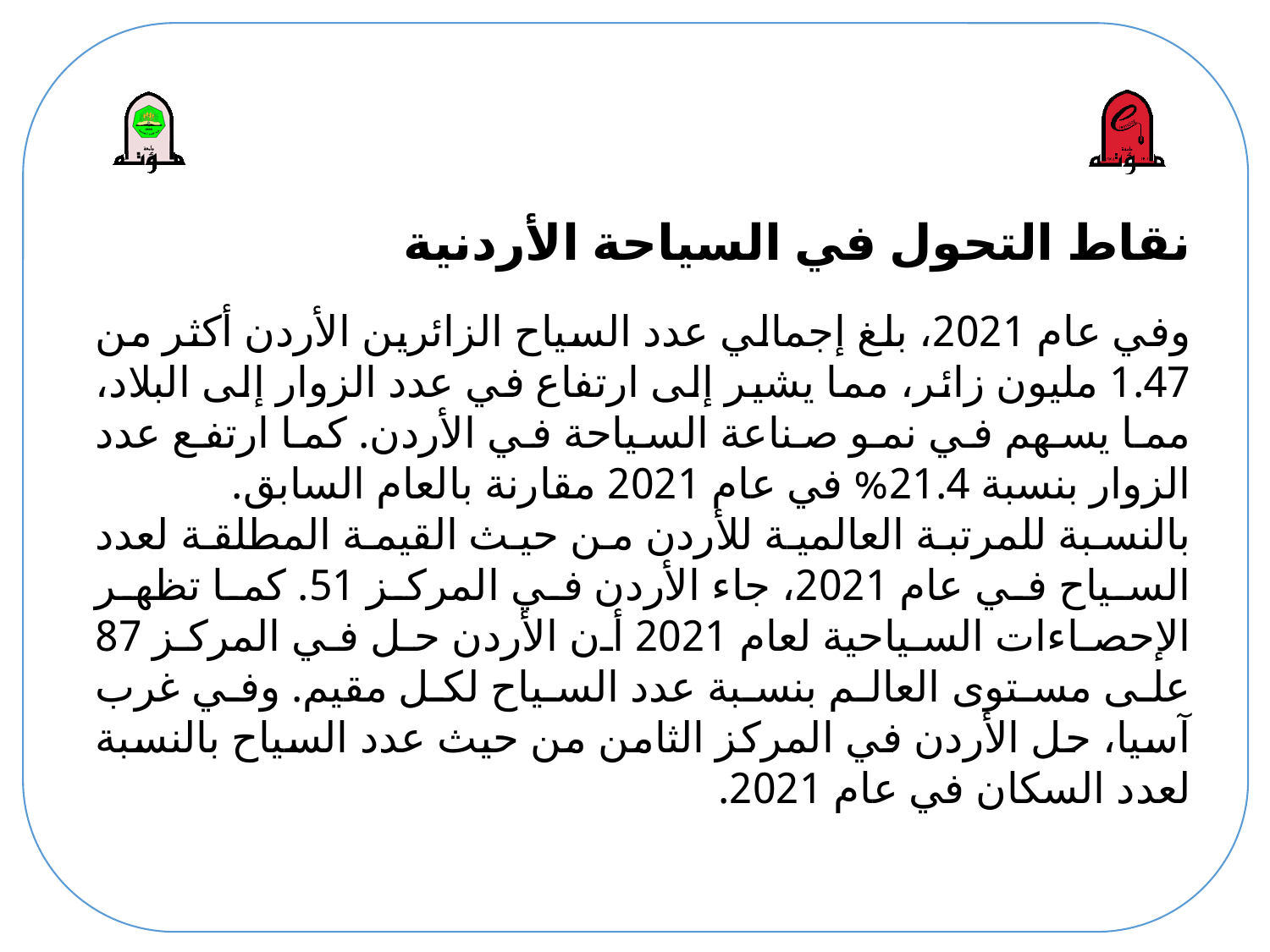

# نقاط التحول في السياحة الأردنية
وفي عام 2021، بلغ إجمالي عدد السياح الزائرين الأردن أكثر من 1.47 مليون زائر، مما يشير إلى ارتفاع في عدد الزوار إلى البلاد، مما يسهم في نمو صناعة السياحة في الأردن. كما ارتفع عدد الزوار بنسبة 21.4% في عام 2021 مقارنة بالعام السابق.
بالنسبة للمرتبة العالمية للأردن من حيث القيمة المطلقة لعدد السياح في عام 2021، جاء الأردن في المركز 51. كما تظهر الإحصاءات السياحية لعام 2021 أن الأردن حل في المركز 87 على مستوى العالم بنسبة عدد السياح لكل مقيم. وفي غرب آسيا، حل الأردن في المركز الثامن من حيث عدد السياح بالنسبة لعدد السكان في عام 2021.